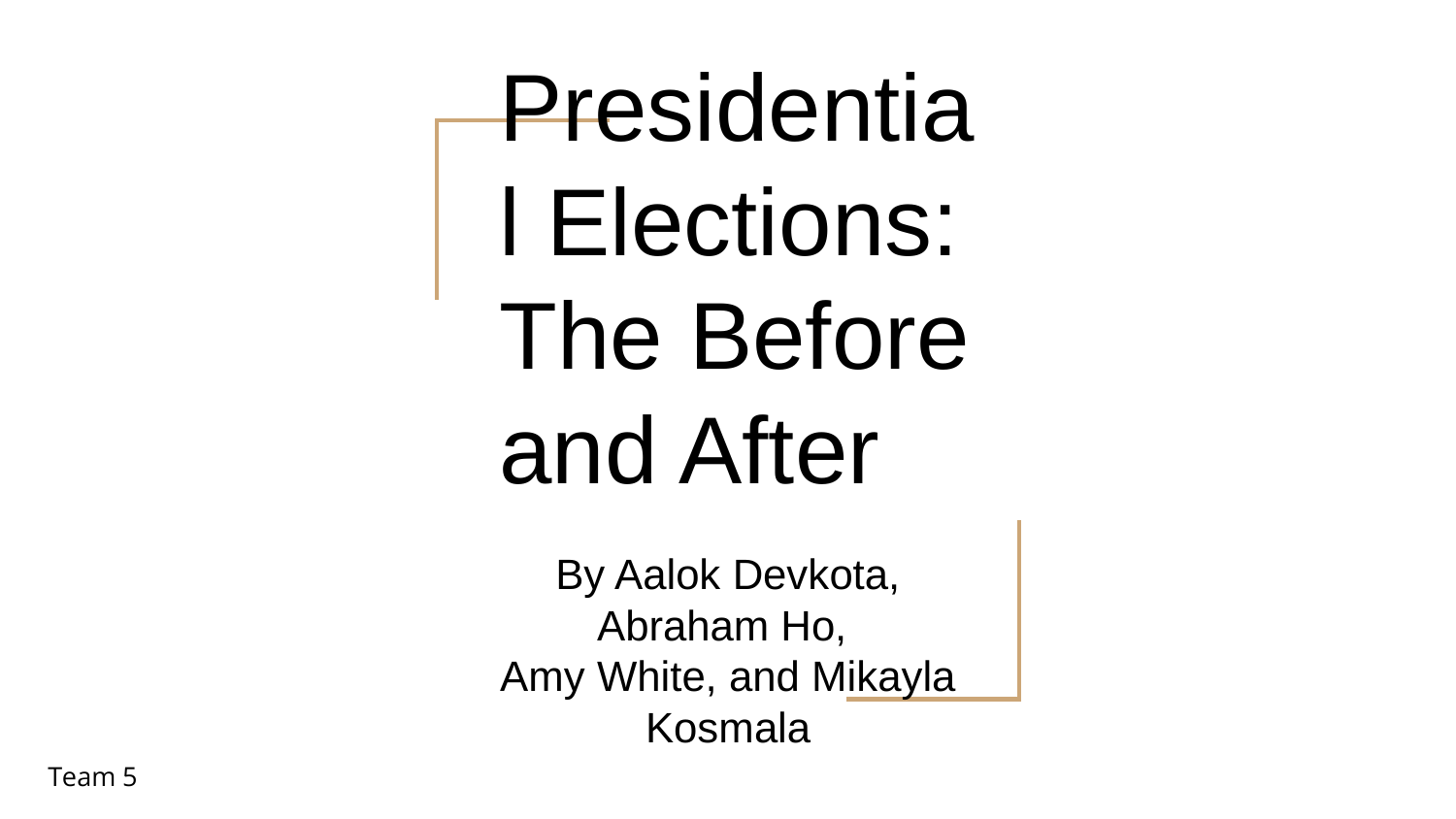

# Presidential Elections: The Before and After
By Aalok Devkota, Abraham Ho,
Amy White, and Mikayla Kosmala
Team 5